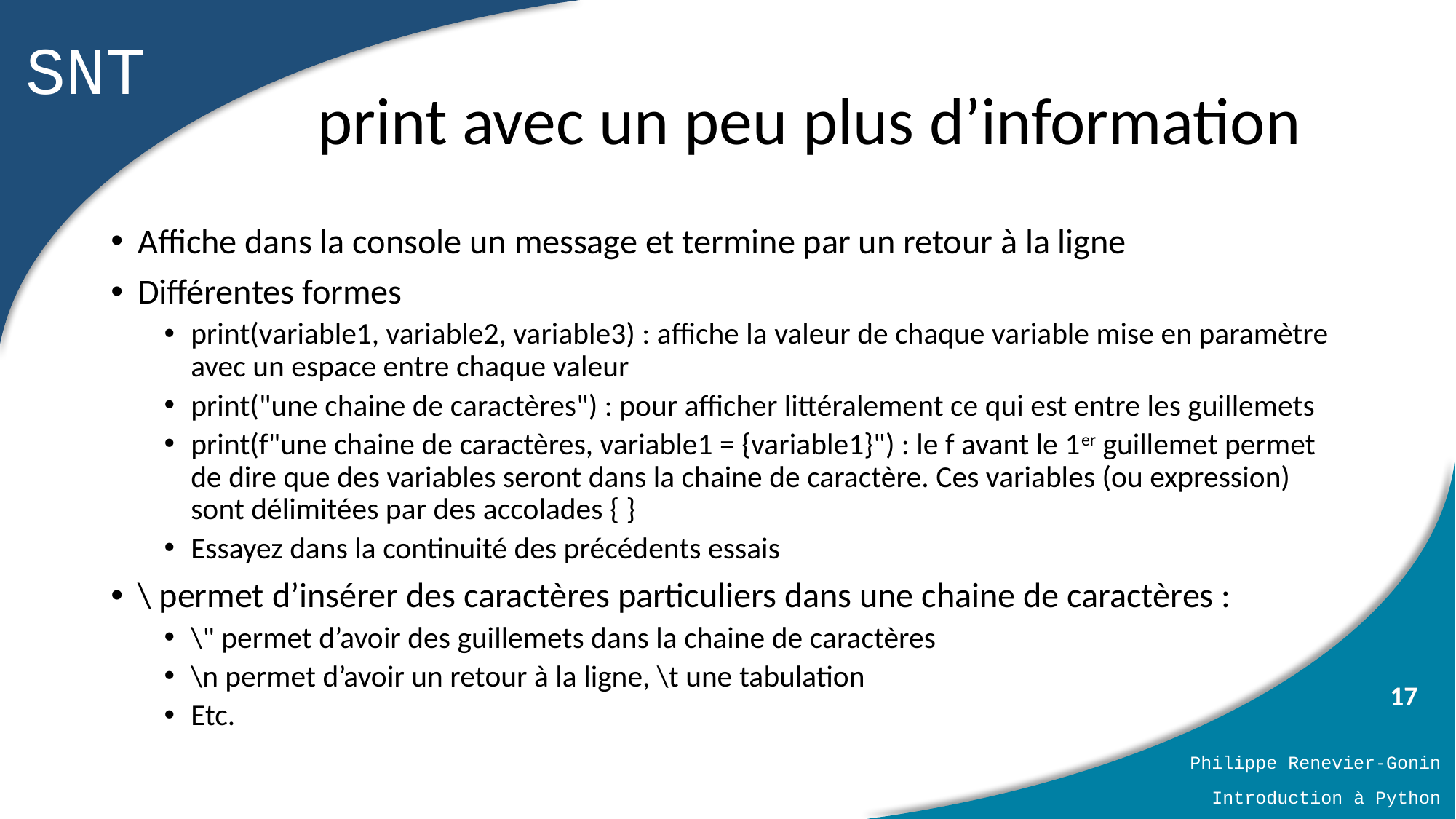

# print avec un peu plus d’information
Affiche dans la console un message et termine par un retour à la ligne
Différentes formes
print(variable1, variable2, variable3) : affiche la valeur de chaque variable mise en paramètre avec un espace entre chaque valeur
print("une chaine de caractères") : pour afficher littéralement ce qui est entre les guillemets
print(f"une chaine de caractères, variable1 = {variable1}") : le f avant le 1er guillemet permet de dire que des variables seront dans la chaine de caractère. Ces variables (ou expression) sont délimitées par des accolades { }
Essayez dans la continuité des précédents essais
\ permet d’insérer des caractères particuliers dans une chaine de caractères :
\" permet d’avoir des guillemets dans la chaine de caractères
\n permet d’avoir un retour à la ligne, \t une tabulation
Etc.